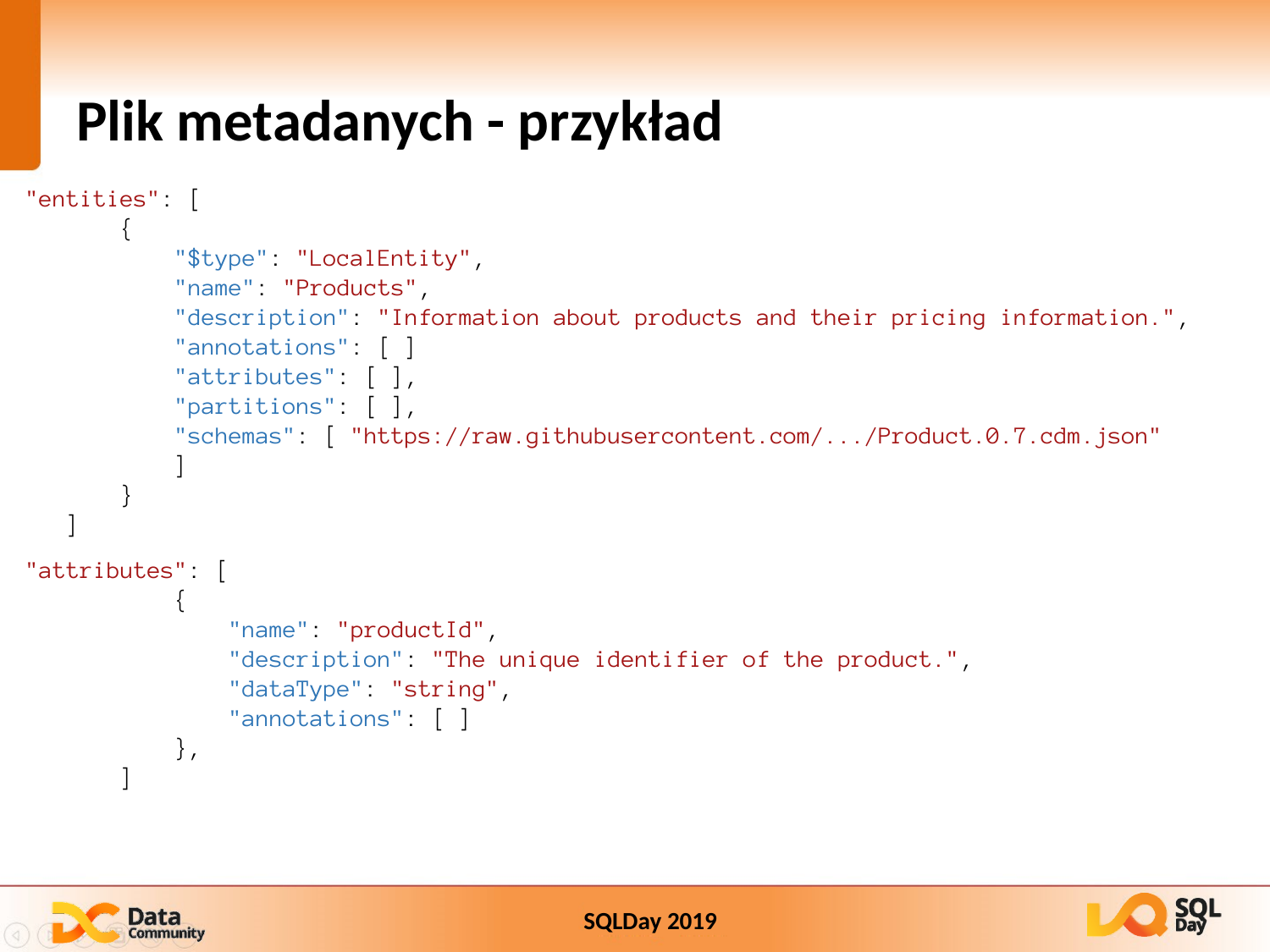

# Plik metadanych - przykład
 "entities": [
        {
            "$type": "LocalEntity",
            "name": "Products",
            "description": "Information about products and their pricing information.",
            "annotations": [ ]
            "attributes": [ ],
            "partitions": [ ],
            "schemas": [ "https://raw.githubusercontent.com/.../Product.0.7.cdm.json"
            ]
        }
    ]

 "attributes": [
            {
                "name": "productId",
                "description": "The unique identifier of the product.",
                "dataType": "string",
                "annotations": [ ]
            },
        ]